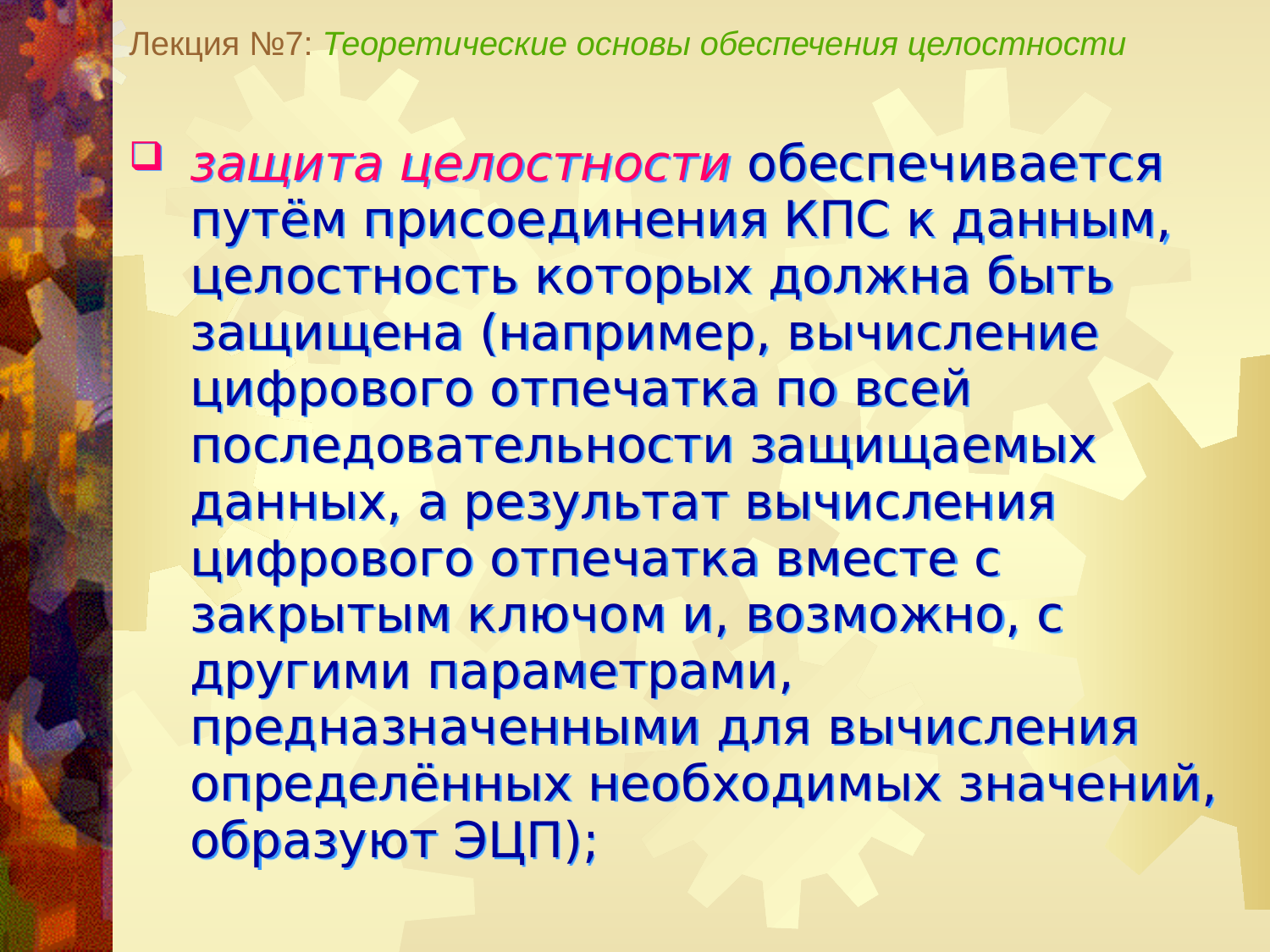

Лекция №7: Теоретические основы обеспечения целостности
защита целостности обеспечивается путём присоединения КПС к данным, целостность которых должна быть защищена (например, вычисление цифрового отпечатка по всей последовательности защищаемых данных, а результат вычисления цифрового отпечатка вместе с закрытым ключом и, возможно, с другими параметрами, предназначенными для вычисления определённых необходимых значений, образуют ЭЦП);